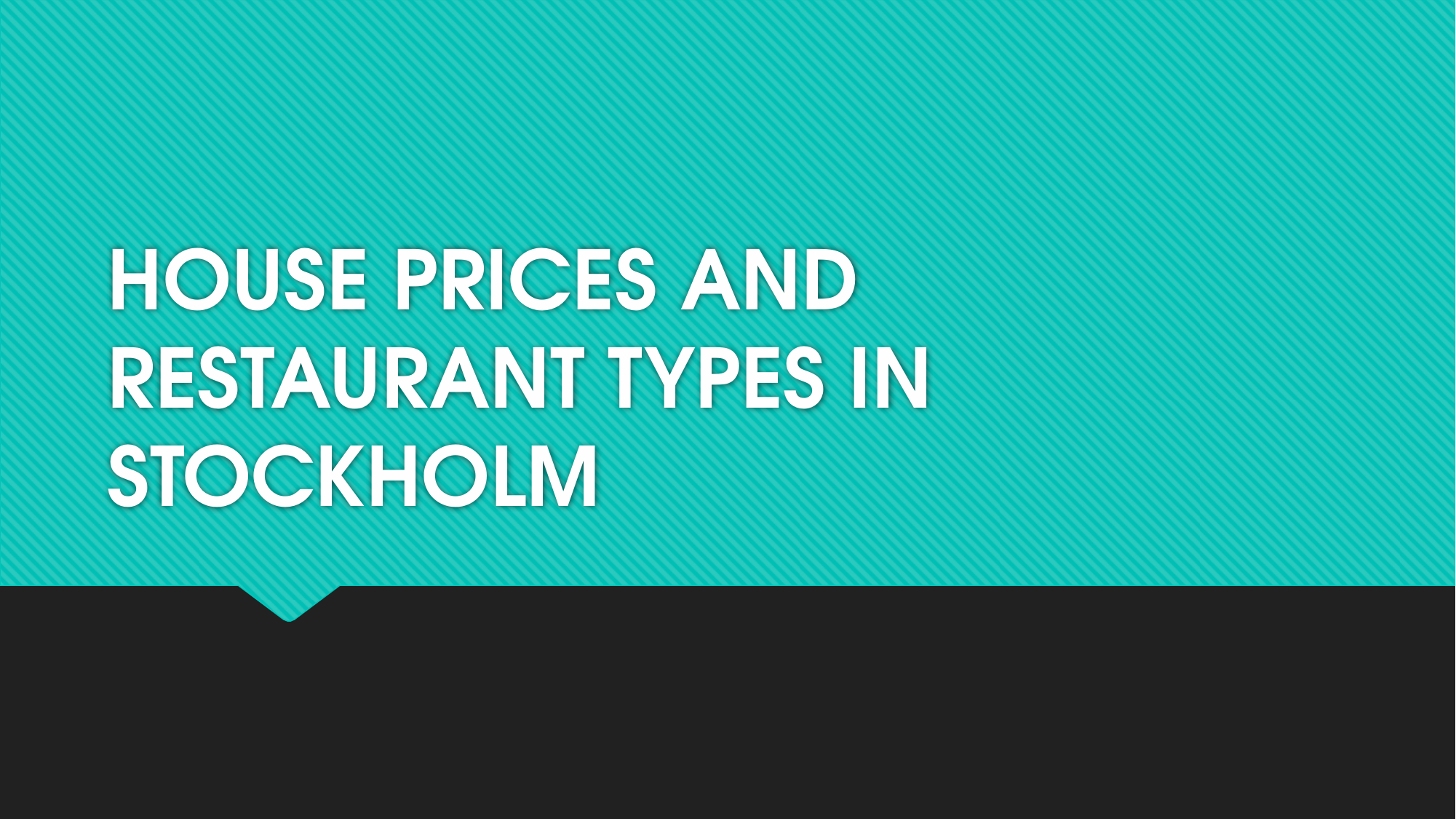

# HOUSE PRICES AND RESTAURANT TYPES IN STOCKHOLM